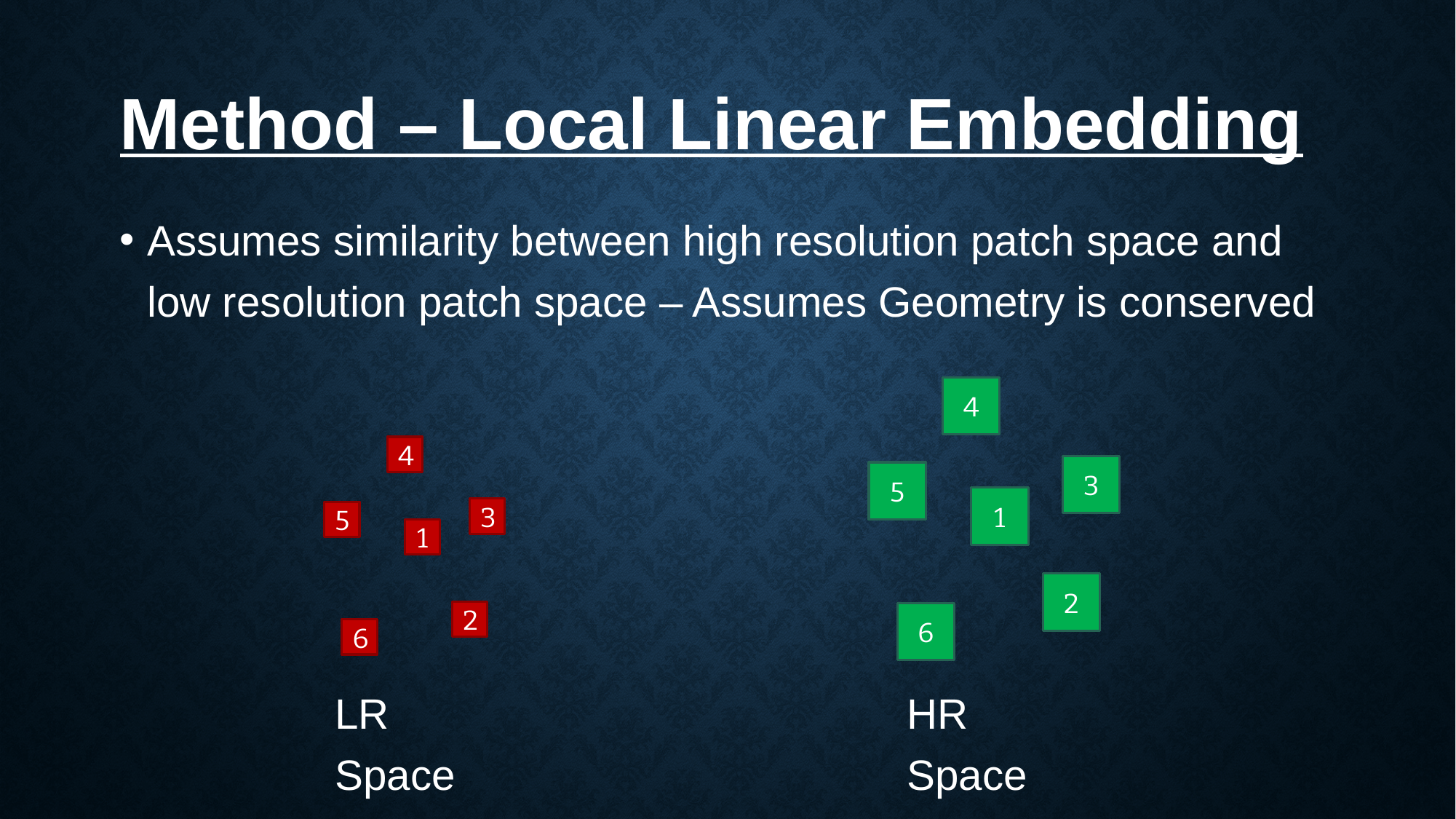

# Method – Local Linear Embedding
Assumes similarity between high resolution patch space and low resolution patch space – Assumes Geometry is conserved
4
4
3
5
1
3
5
1
2
2
6
6
LR Space
HR Space